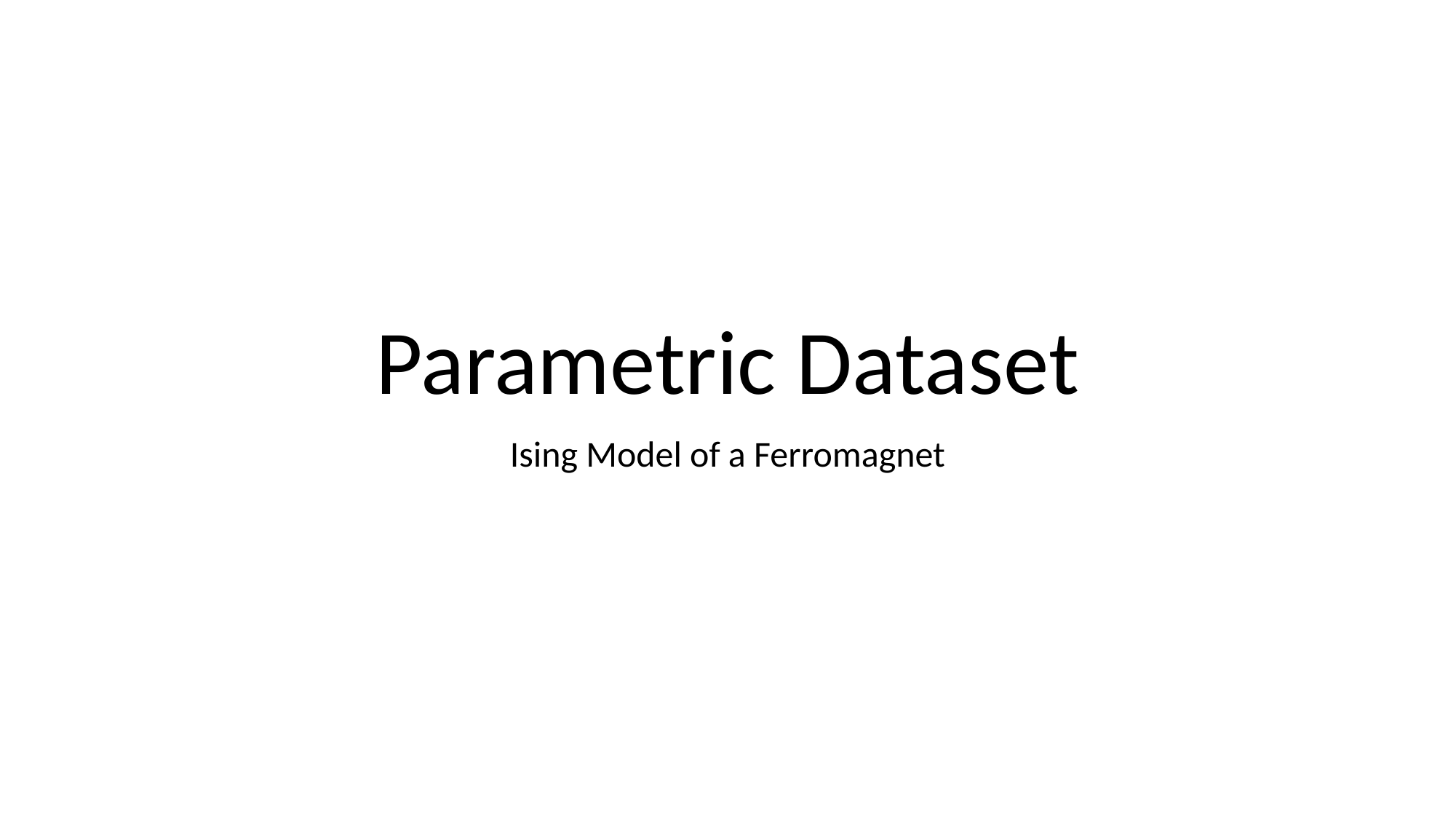

# Parametric Dataset
Ising Model of a Ferromagnet